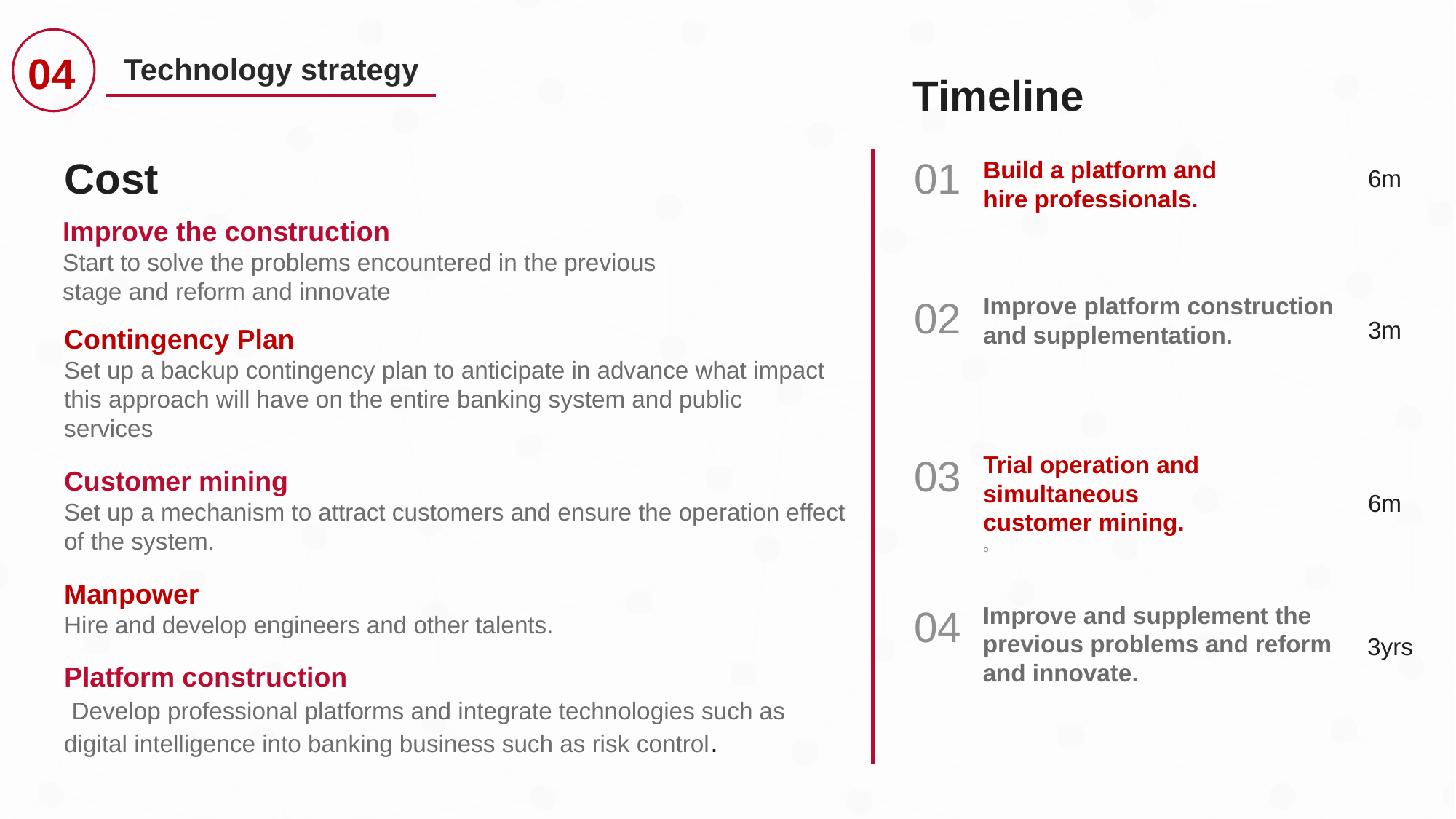

04
Technology strategy
Timeline
Cost
01
Build a platform and hire professionals.
6m
Improve the construction
Start to solve the problems encountered in the previous stage and reform and innovate
Improve platform construction and supplementation.
02
3m
Contingency Plan
Set up a backup contingency plan to anticipate in advance what impact this approach will have on the entire banking system and public services
03
Trial operation and simultaneous customer mining.
。
Customer mining
Set up a mechanism to attract customers and ensure the operation effect of the system.
6m
Manpower
Hire and develop engineers and other talents.
04
Improve and supplement the previous problems and reform and innovate.
3yrs
Platform construction
 Develop professional platforms and integrate technologies such as digital intelligence into banking business such as risk control.